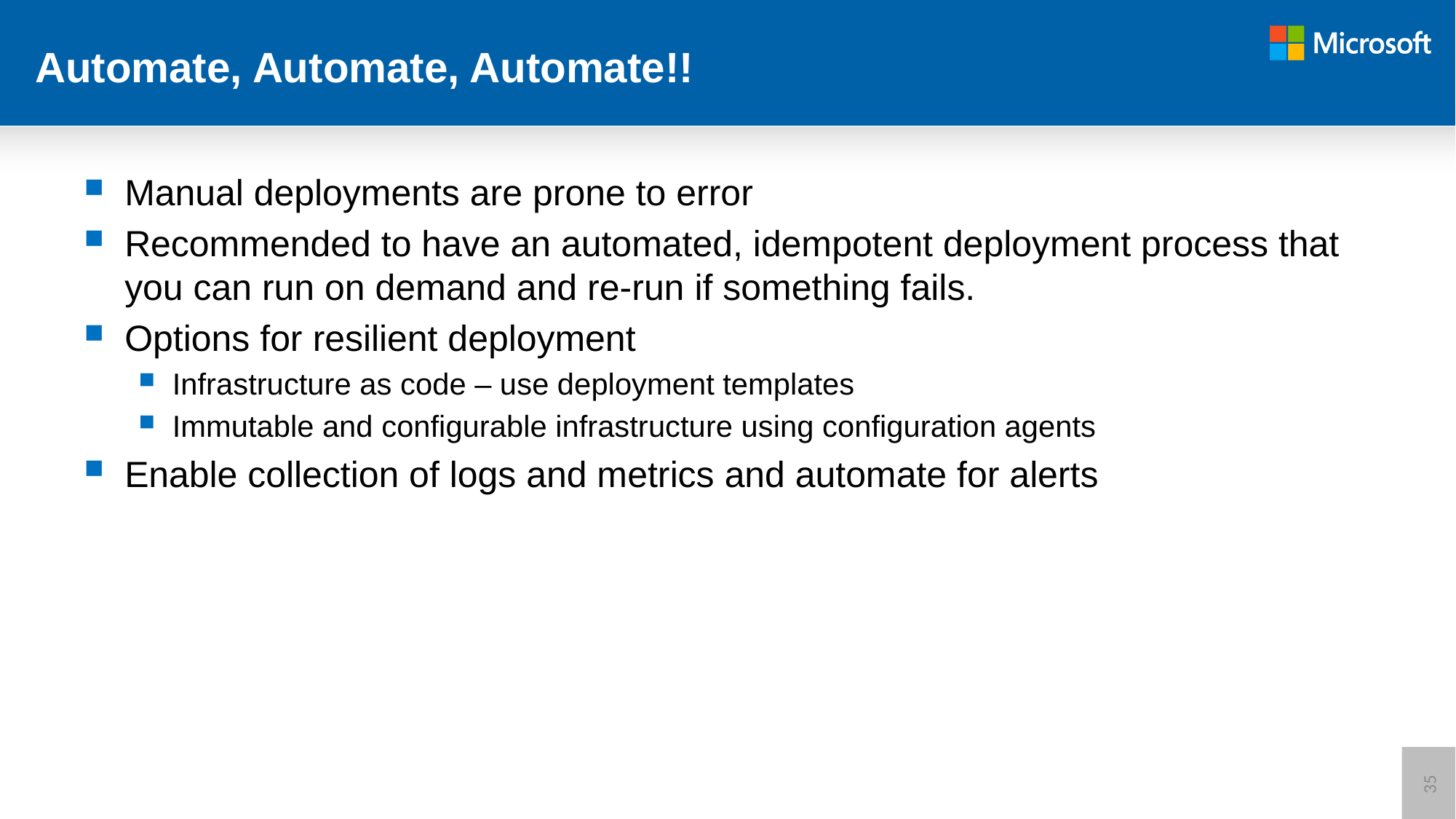

# Automate, Automate, Automate!!
Manual deployments are prone to error
Recommended to have an automated, idempotent deployment process that you can run on demand and re-run if something fails.
Options for resilient deployment
Infrastructure as code – use deployment templates
Immutable and configurable infrastructure using configuration agents
Enable collection of logs and metrics and automate for alerts